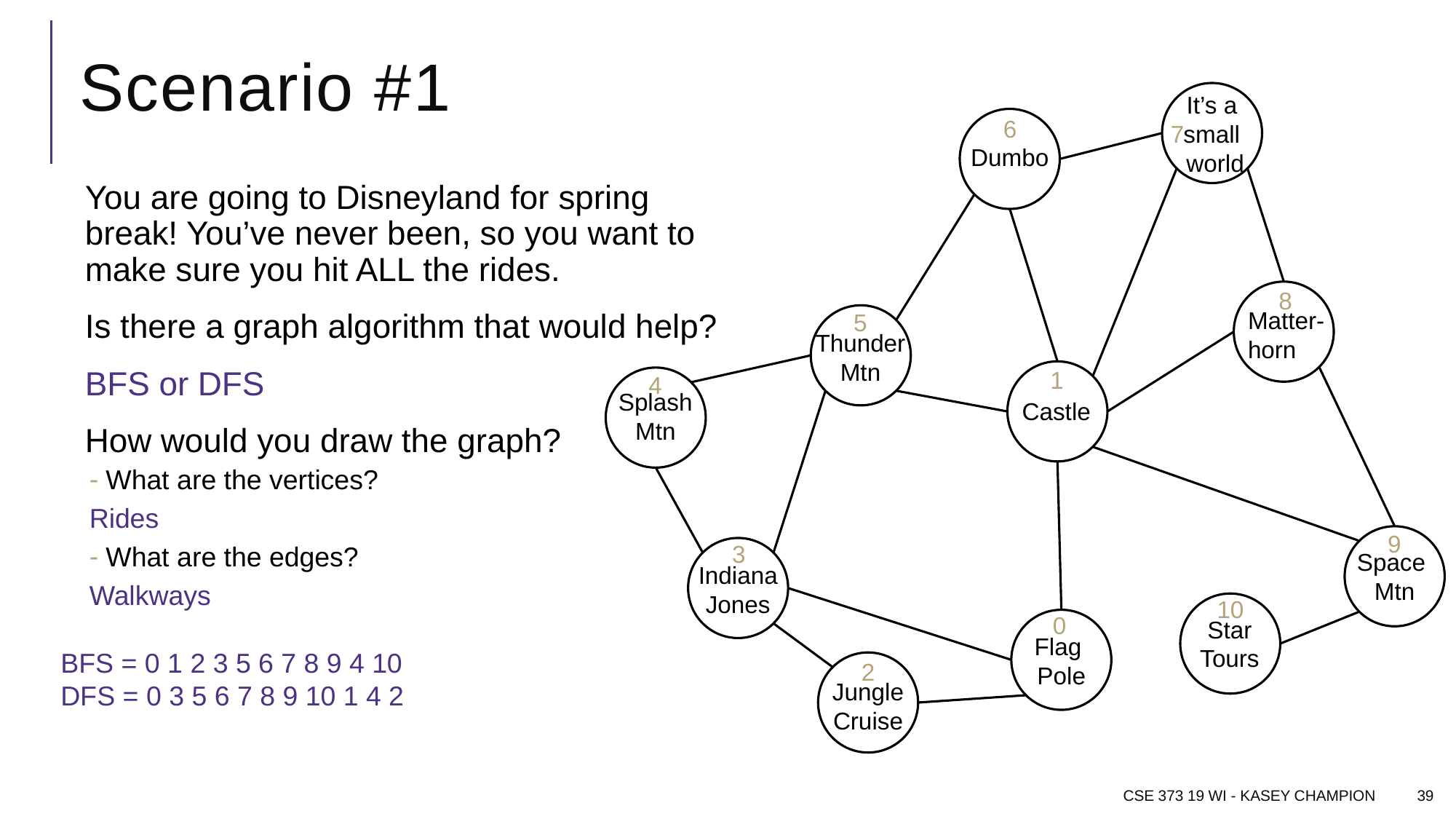

# Scenario #1

It’s a
small
world

Dumbo

Matter-
horn

Thunder
Mtn

Castle

Splash
Mtn

Space
Mtn

Indiana
Jones

Star
Tours

Flag
Pole

Jungle
Cruise
6
7
You are going to Disneyland for spring break! You’ve never been, so you want to make sure you hit ALL the rides.
Is there a graph algorithm that would help?
BFS or DFS
How would you draw the graph?
What are the vertices?
Rides
What are the edges?
Walkways
8
5
1
4
9
3
10
0
BFS = 0 1 2 3 5 6 7 8 9 4 10
DFS = 0 3 5 6 7 8 9 10 1 4 2
2
CSE 373 19 wi - Kasey Champion
39